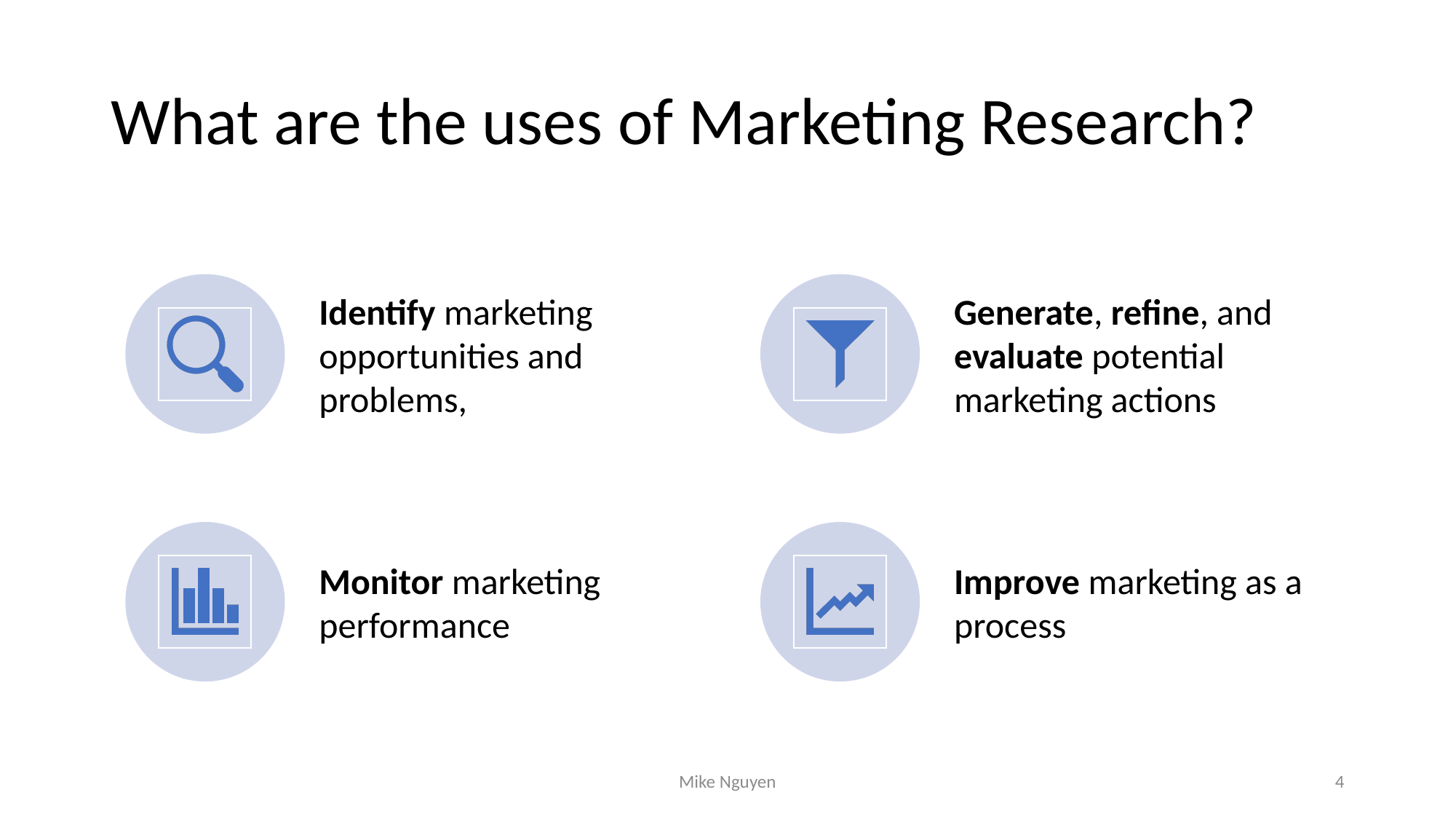

# What are the uses of Marketing Research?
Identify marketing opportunities and problems,
Generate, refine, and evaluate potential marketing actions
Monitor marketing performance
Improve marketing as a process
Mike Nguyen
4